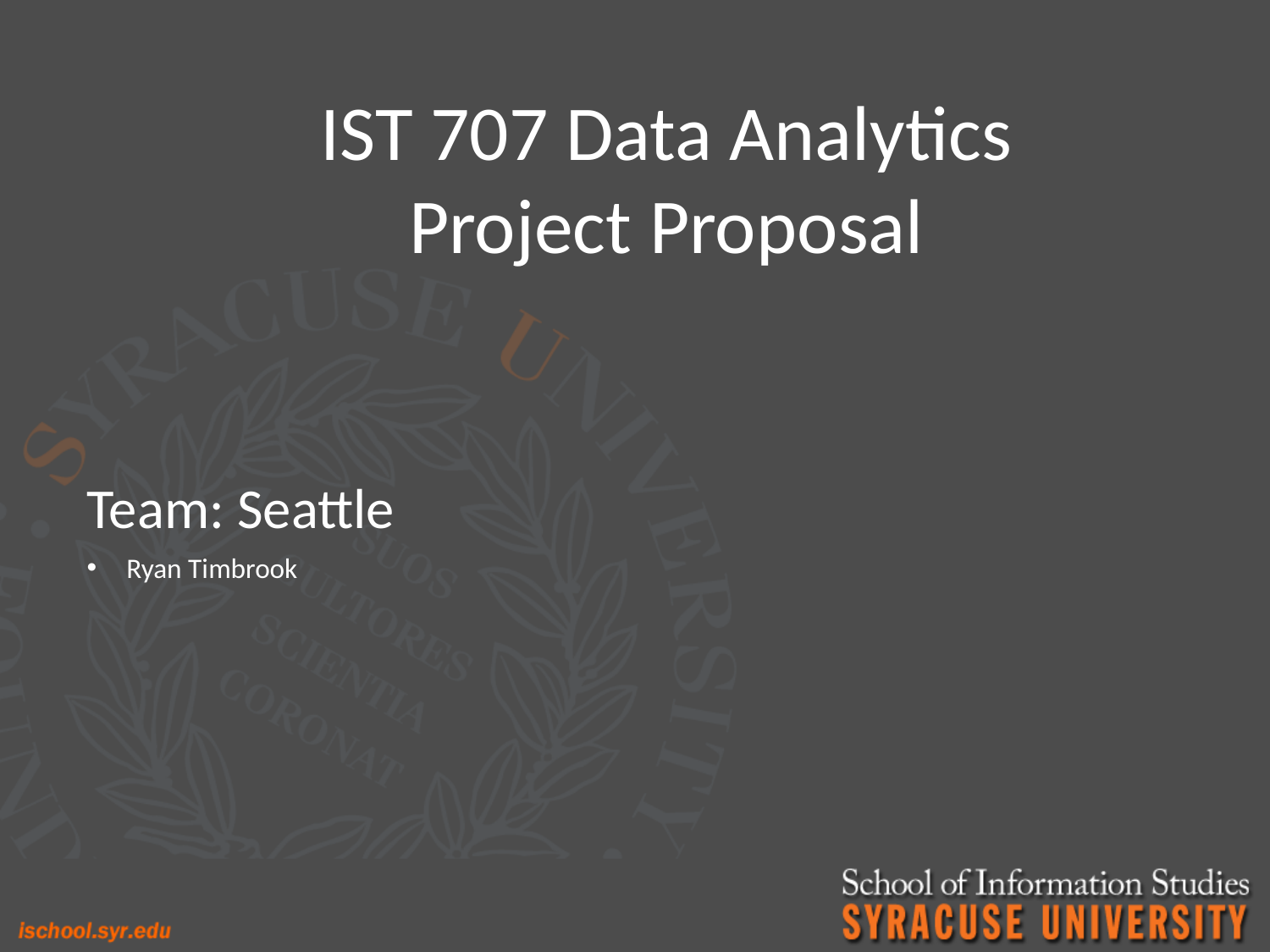

# IST 707 Data Analytics Project Proposal
Team: Seattle
Ryan Timbrook